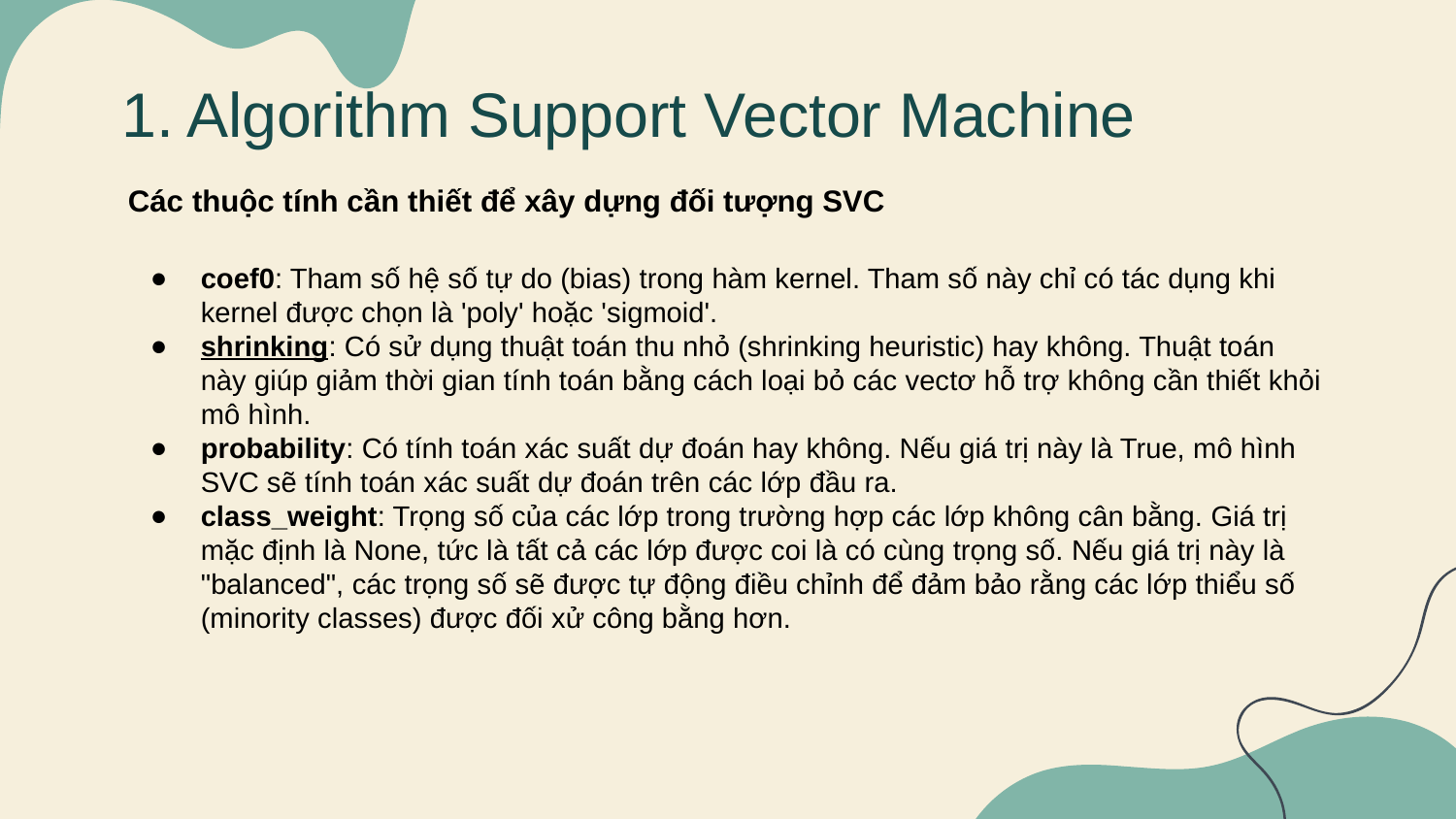

Algorithm Support Vector Machine

Các thuộc tính cần thiết để xây dựng đối tượng SVC
coef0: Tham số hệ số tự do (bias) trong hàm kernel. Tham số này chỉ có tác dụng khi kernel được chọn là 'poly' hoặc 'sigmoid'.
shrinking: Có sử dụng thuật toán thu nhỏ (shrinking heuristic) hay không. Thuật toán này giúp giảm thời gian tính toán bằng cách loại bỏ các vectơ hỗ trợ không cần thiết khỏi mô hình.
probability: Có tính toán xác suất dự đoán hay không. Nếu giá trị này là True, mô hình SVC sẽ tính toán xác suất dự đoán trên các lớp đầu ra.
class_weight: Trọng số của các lớp trong trường hợp các lớp không cân bằng. Giá trị mặc định là None, tức là tất cả các lớp được coi là có cùng trọng số. Nếu giá trị này là "balanced", các trọng số sẽ được tự động điều chỉnh để đảm bảo rằng các lớp thiểu số (minority classes) được đối xử công bằng hơn.